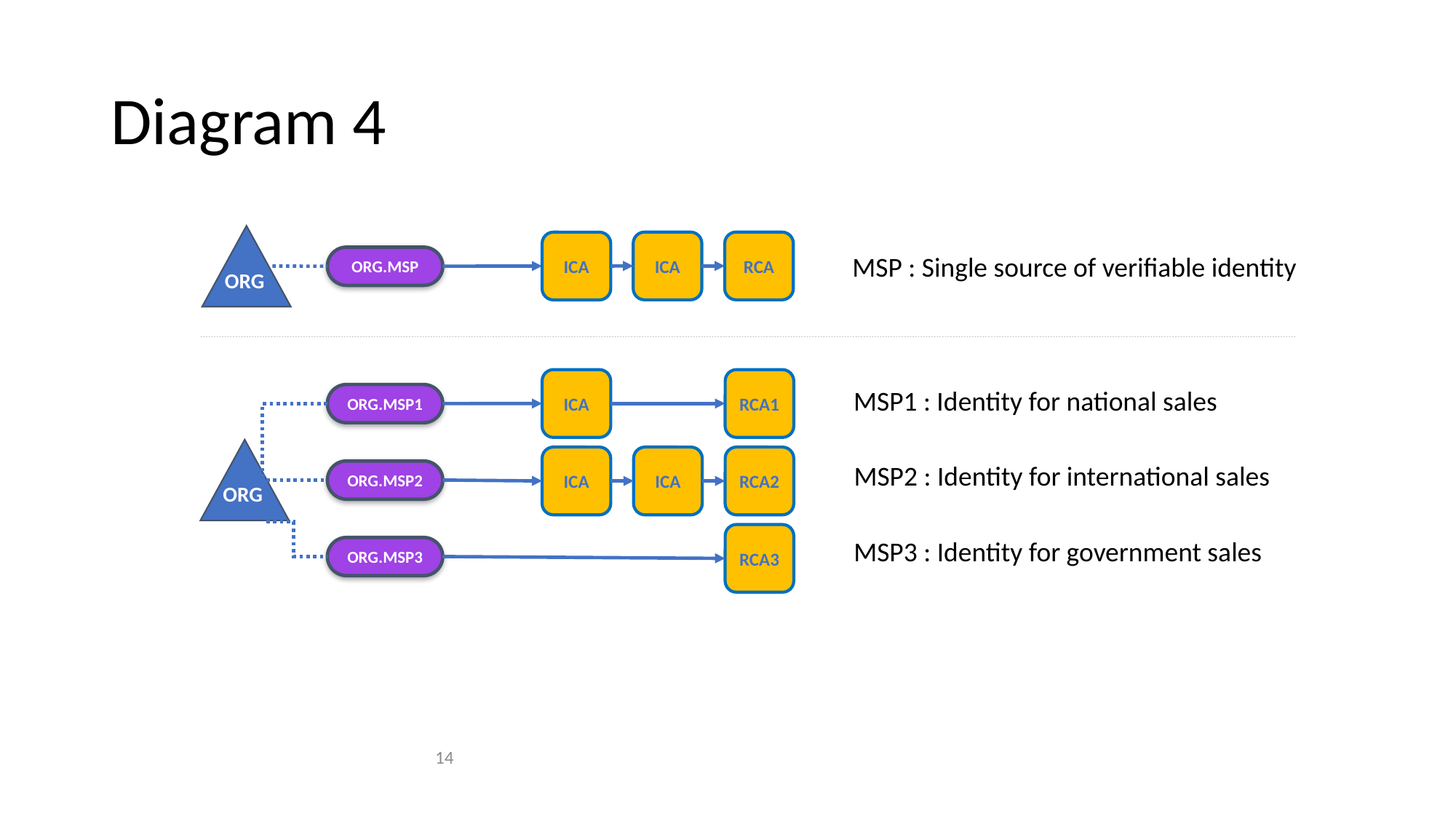

# Diagram 4

ORG
ICA
RCA
ICA
MSP : Single source of verifiable identity
ORG.MSP
ICA
RCA1
MSP1 : Identity for national sales
ORG.MSP1

ORG
ICA
ICA
RCA2
MSP2 : Identity for international sales
ORG.MSP2
RCA3
MSP3 : Identity for government sales
ORG.MSP3
14